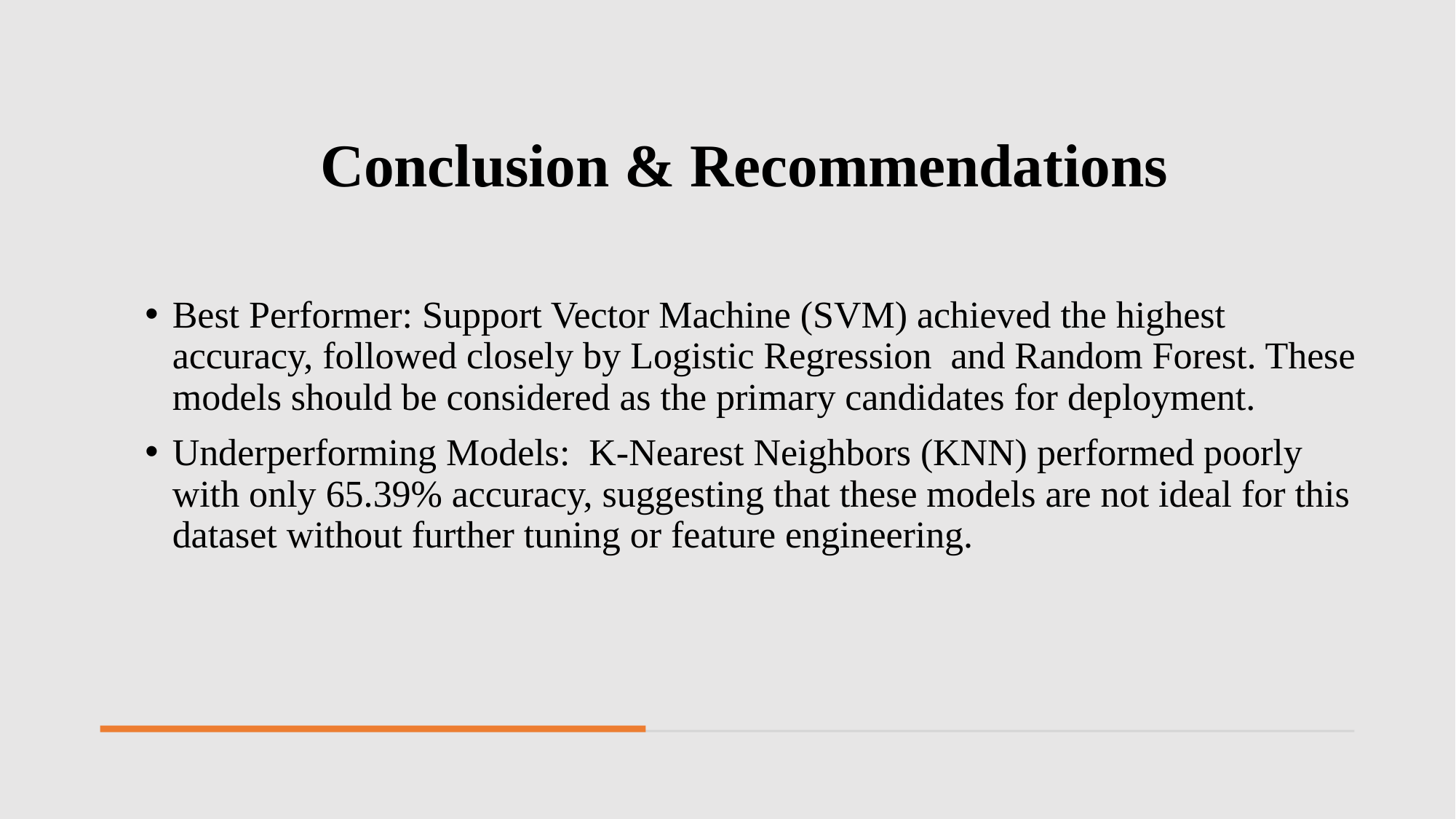

Conclusion & Recommendations

Best Performer: Support Vector Machine (SVM) achieved the highest accuracy, followed closely by Logistic Regression  and Random Forest. These models should be considered as the primary candidates for deployment.
Underperforming Models:  K-Nearest Neighbors (KNN) performed poorly with only 65.39% accuracy, suggesting that these models are not ideal for this dataset without further tuning or feature engineering.